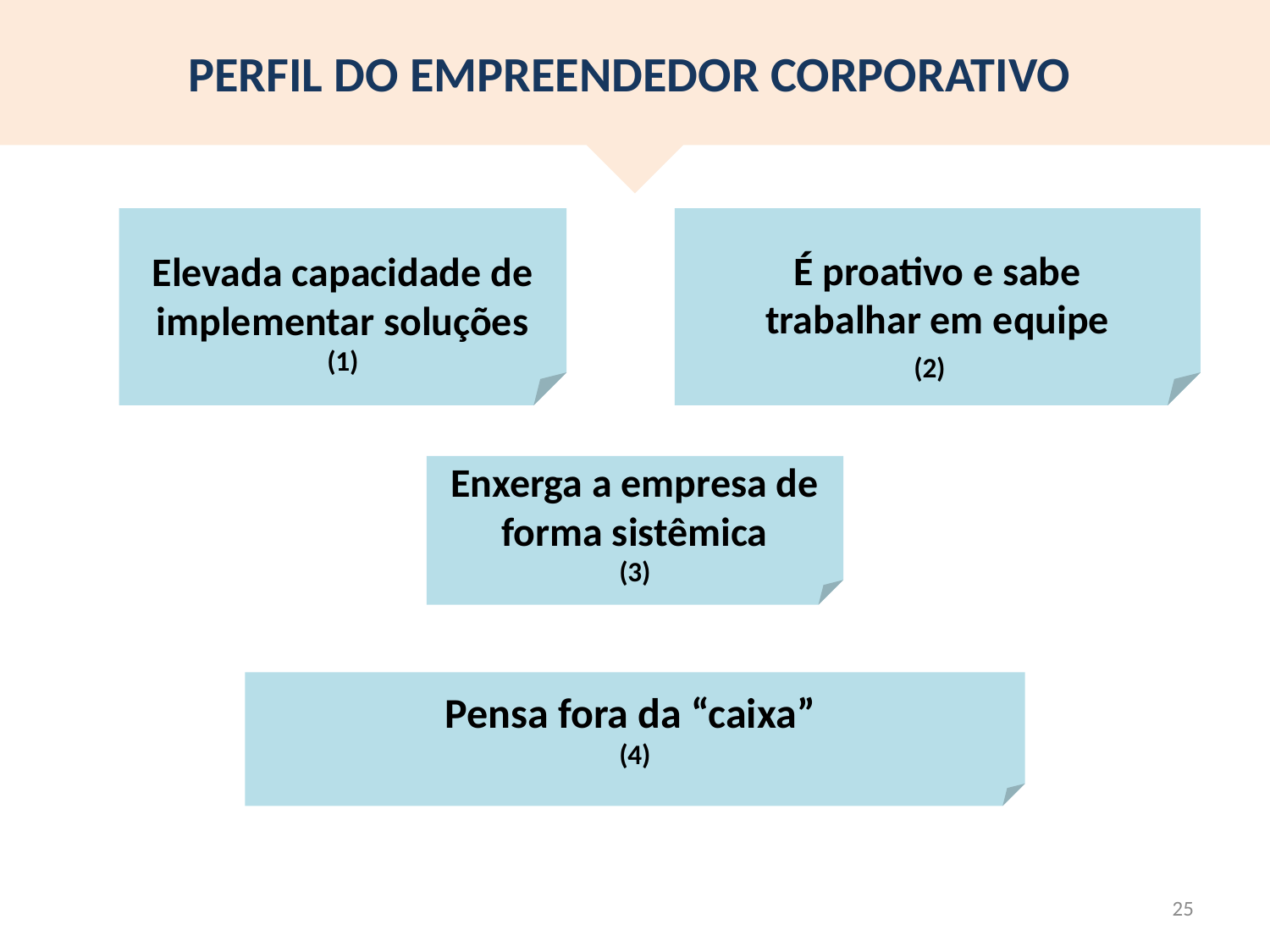

PERFIL DO EMPREENDEDOR CORPORATIVO

Elevada capacidade de implementar soluções
(1)

É proativo e sabe
trabalhar em equipe
(2)

Enxerga a empresa de forma sistêmica
(3)

Pensa fora da “caixa”
(4)

25